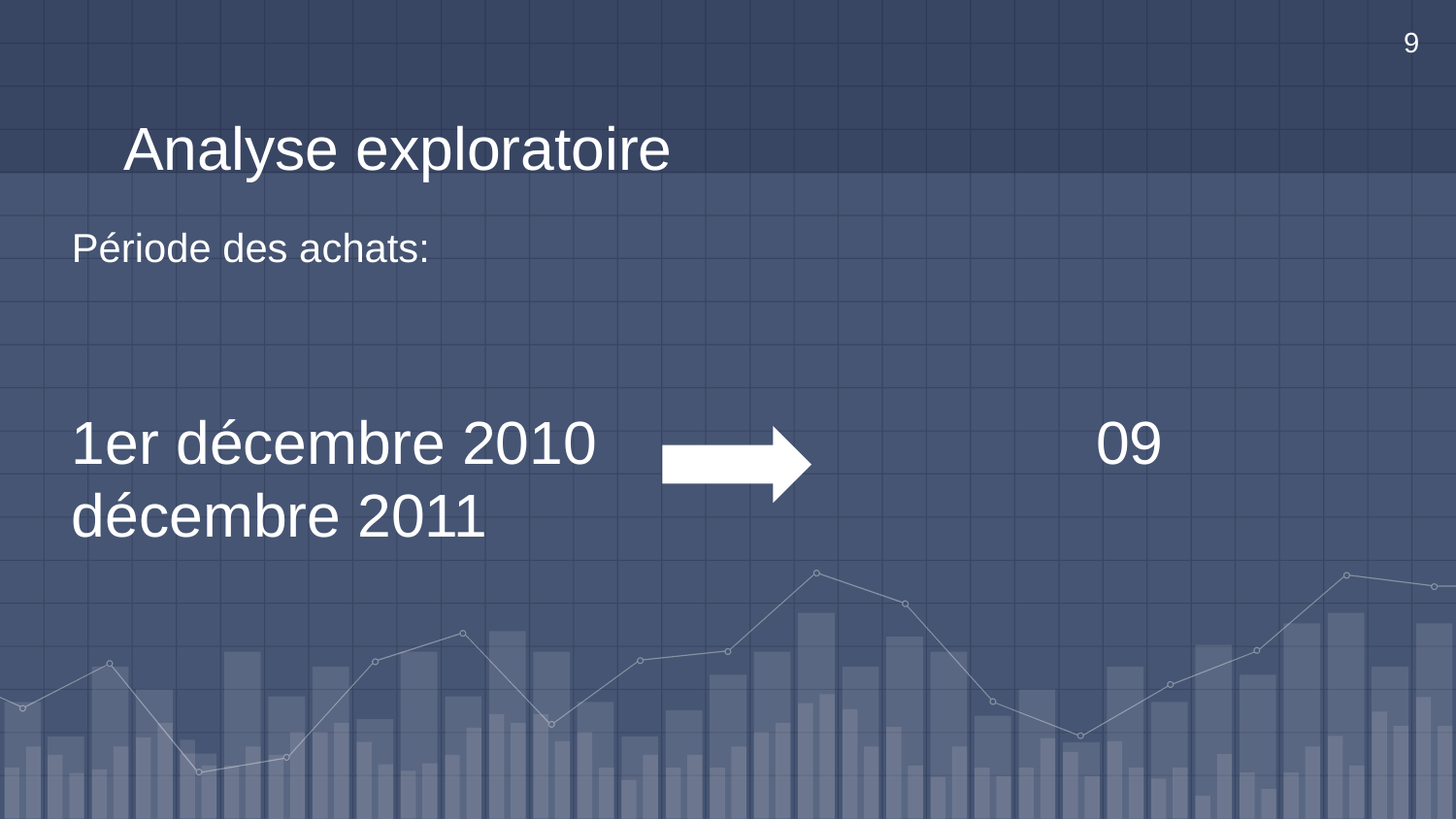

9
# Analyse exploratoire
Période des achats:

1er décembre 2010			         09 décembre 2011